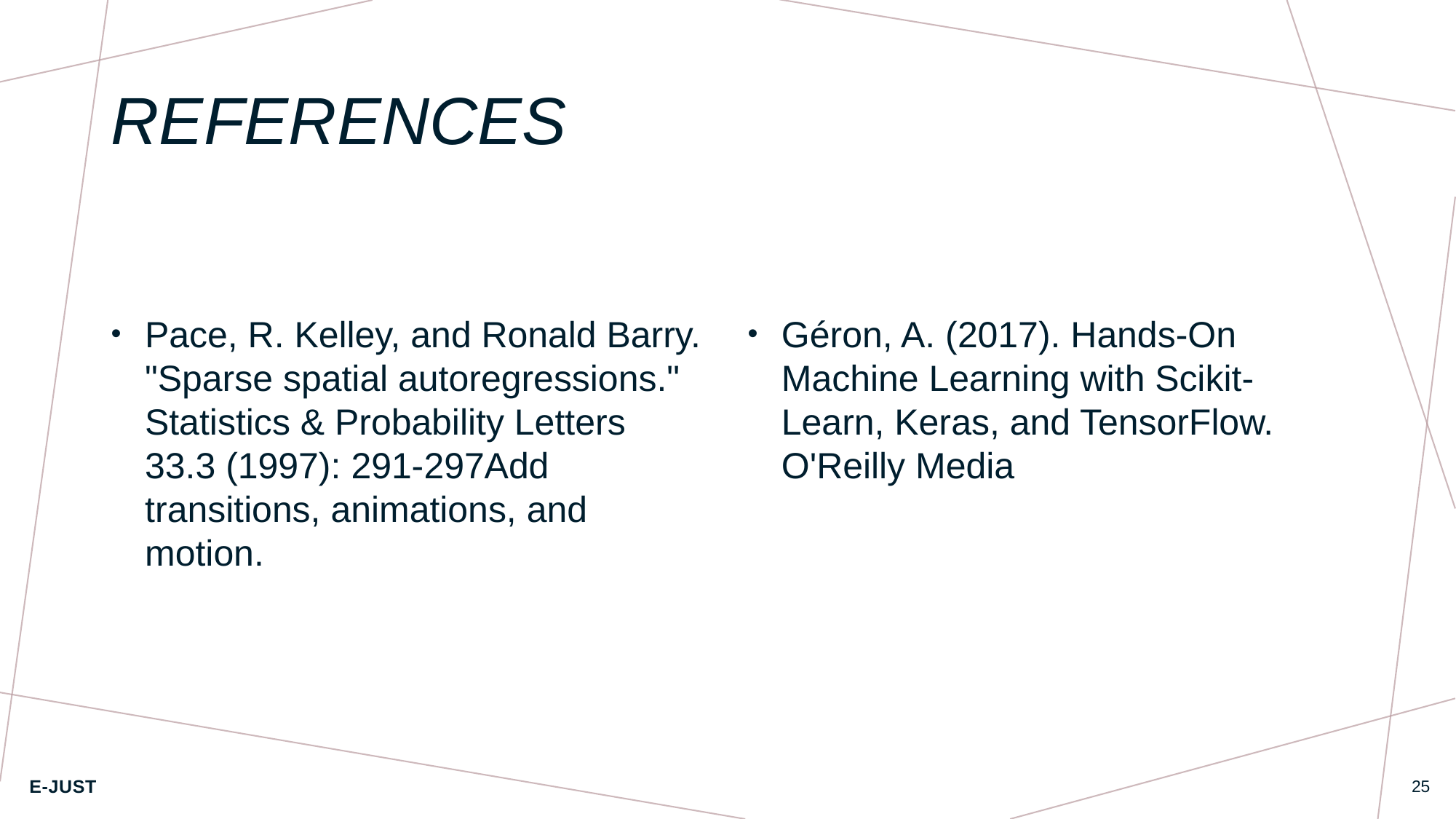

# References

Pace, R. Kelley, and Ronald Barry. "Sparse spatial autoregressions." Statistics & Probability Letters 33.3 (1997): 291-297Add transitions, animations, and motion.

Géron, A. (2017). Hands-On Machine Learning with Scikit-Learn, Keras, and TensorFlow. O'Reilly Media
E-JUST
25